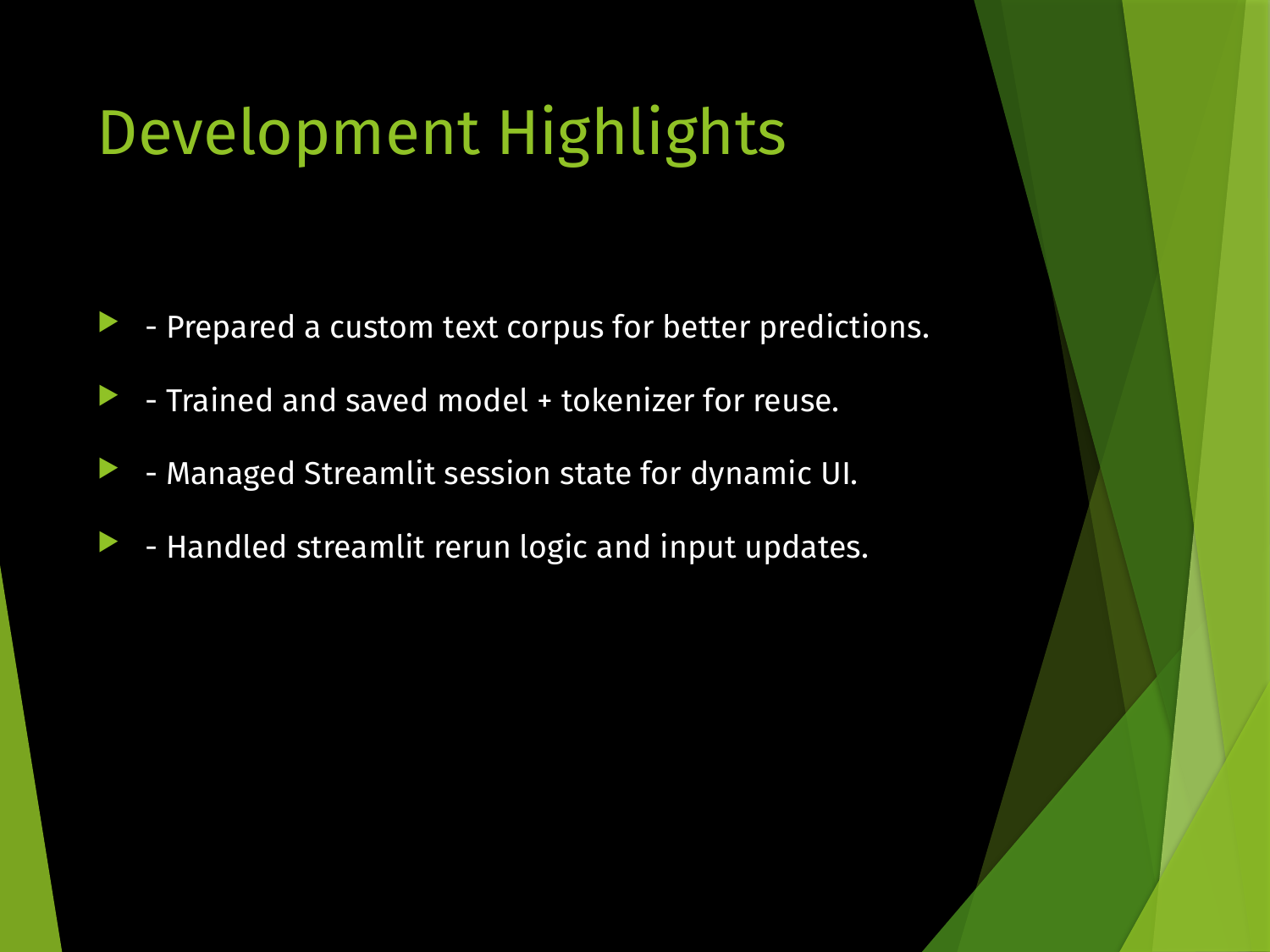

# Development Highlights
- Prepared a custom text corpus for better predictions.
- Trained and saved model + tokenizer for reuse.
- Managed Streamlit session state for dynamic UI.
- Handled streamlit rerun logic and input updates.